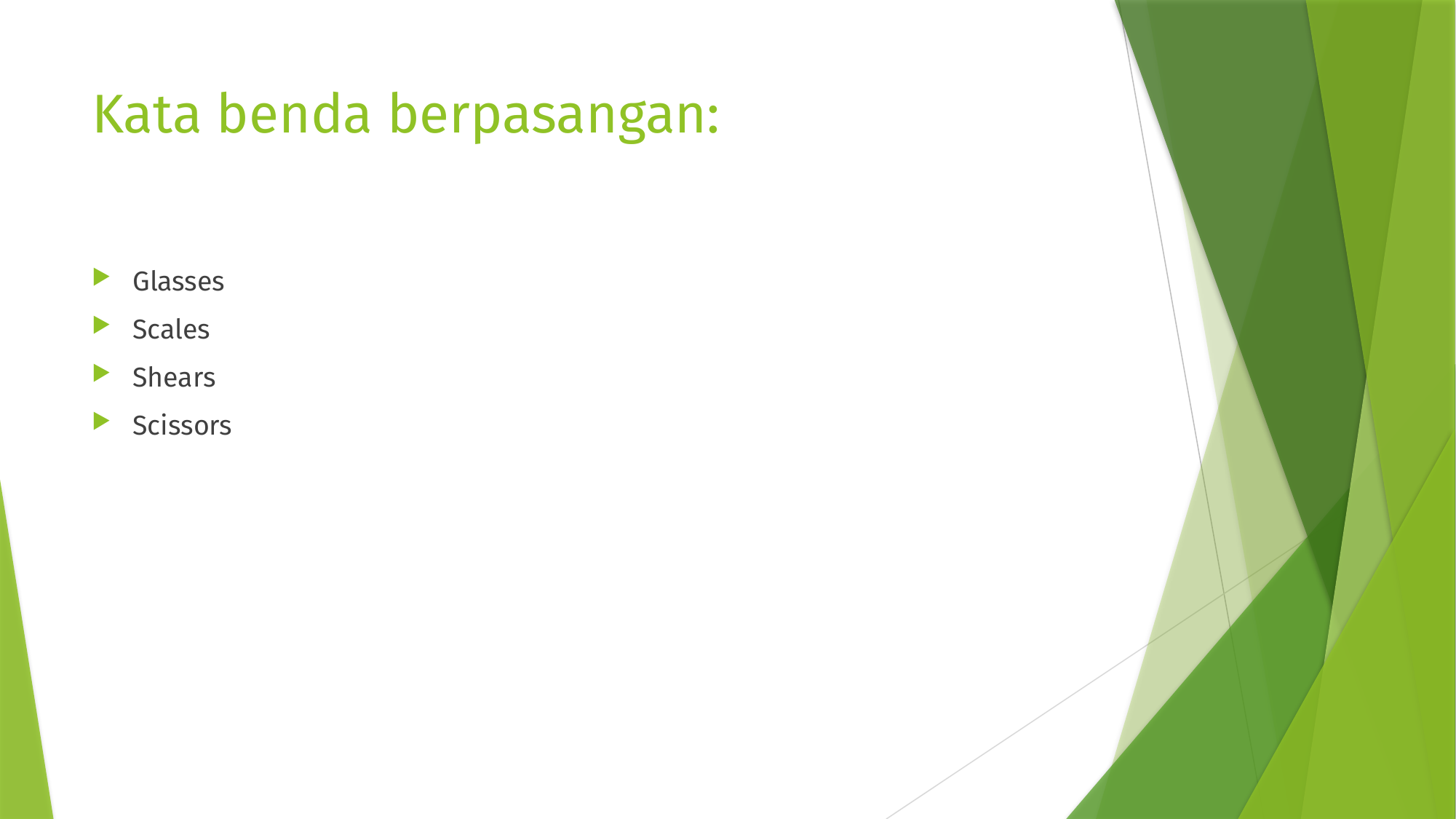

# Kata benda berpasangan:
Glasses
Scales
Shears
Scissors